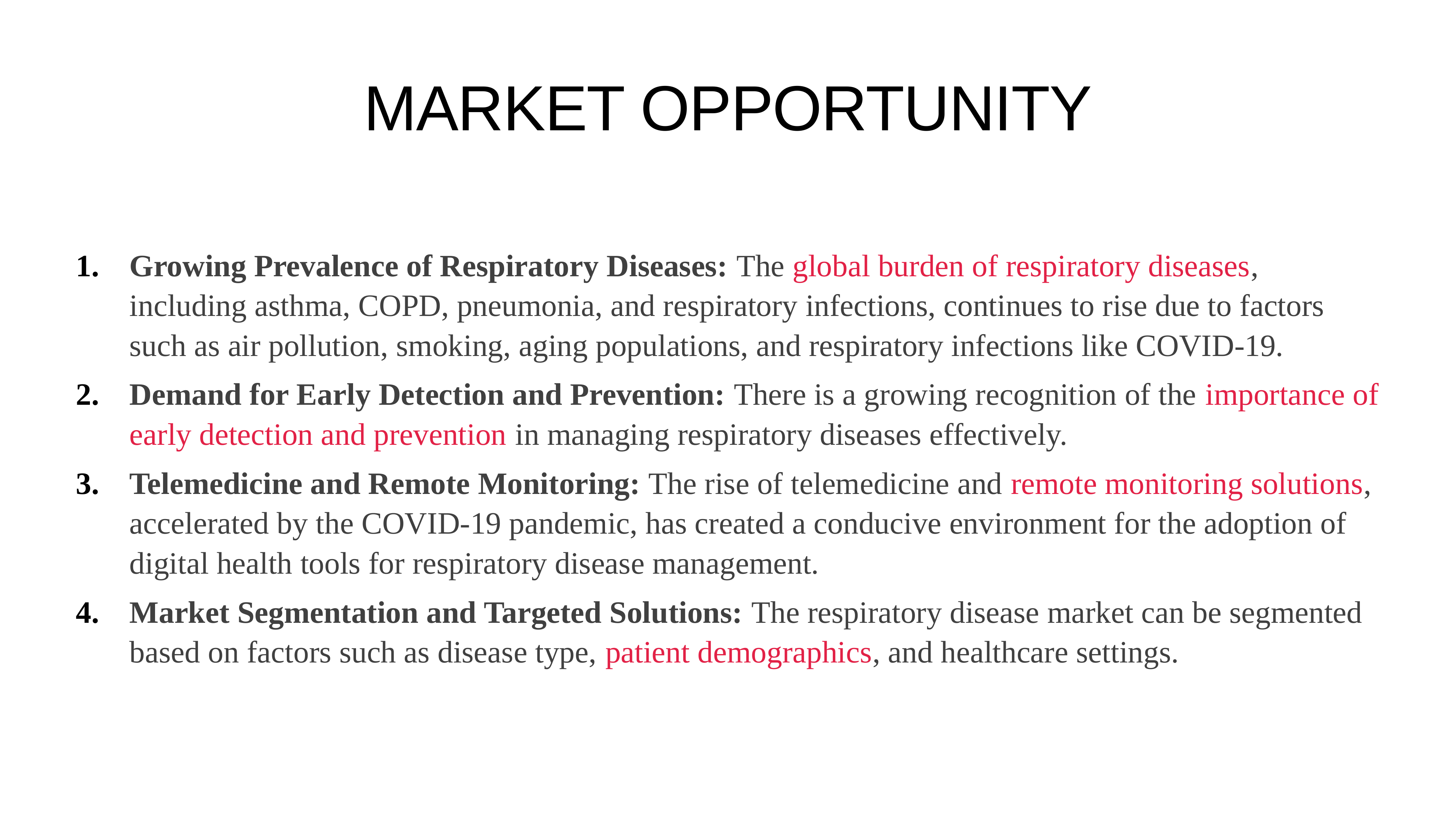

# MARKET OPPORTUNITY
Growing Prevalence of Respiratory Diseases: The global burden of respiratory diseases, including asthma, COPD, pneumonia, and respiratory infections, continues to rise due to factors such as air pollution, smoking, aging populations, and respiratory infections like COVID-19.
Demand for Early Detection and Prevention: There is a growing recognition of the importance of early detection and prevention in managing respiratory diseases effectively.
Telemedicine and Remote Monitoring: The rise of telemedicine and remote monitoring solutions, accelerated by the COVID-19 pandemic, has created a conducive environment for the adoption of digital health tools for respiratory disease management.
Market Segmentation and Targeted Solutions: The respiratory disease market can be segmented based on factors such as disease type, patient demographics, and healthcare settings.
23